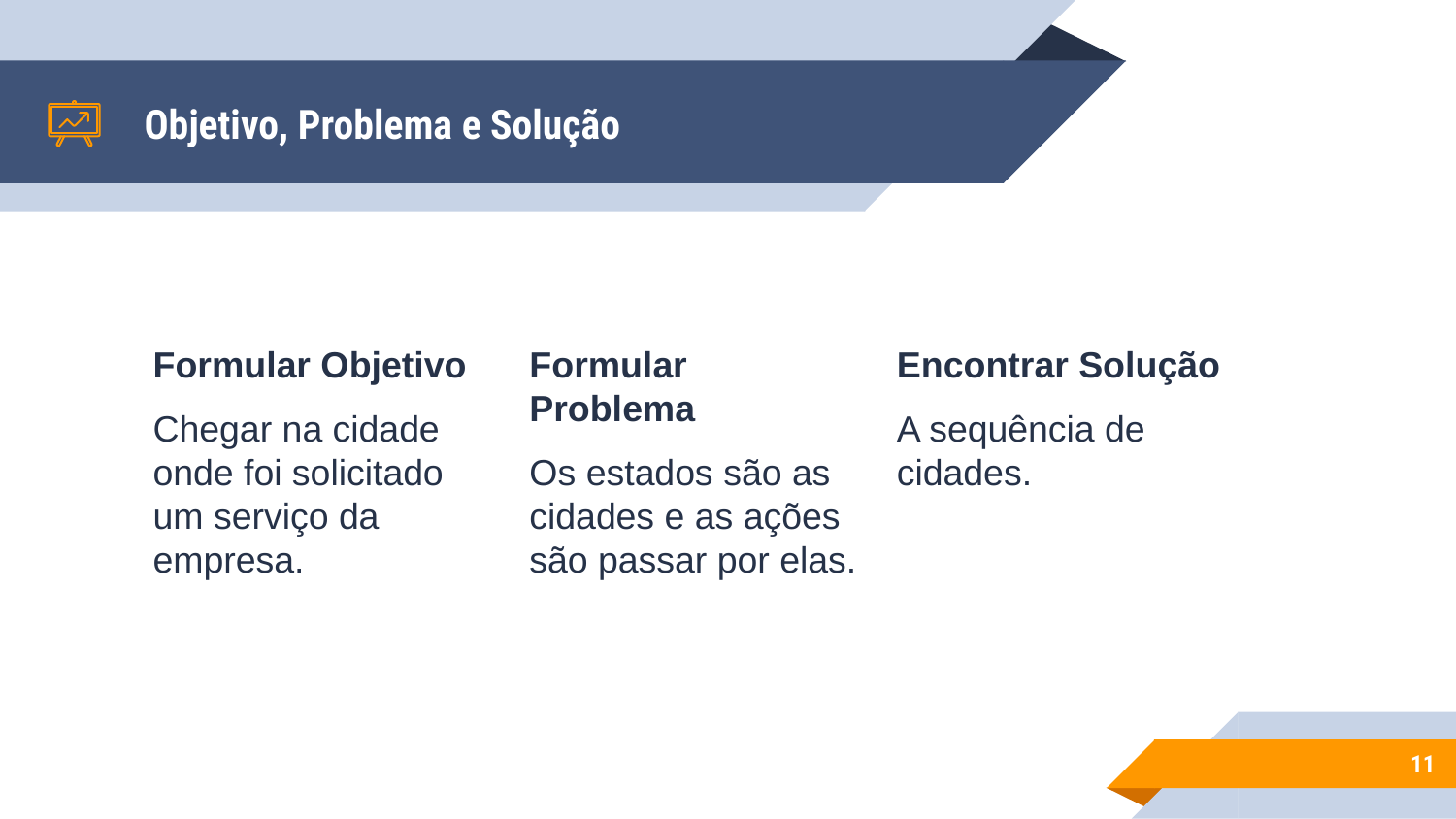

# Objetivo, Problema e Solução

Formular Objetivo
Chegar na cidade onde foi solicitado um serviço da empresa.
Formular Problema
Os estados são as cidades e as ações são passar por elas.
Encontrar Solução
A sequência de cidades.

11